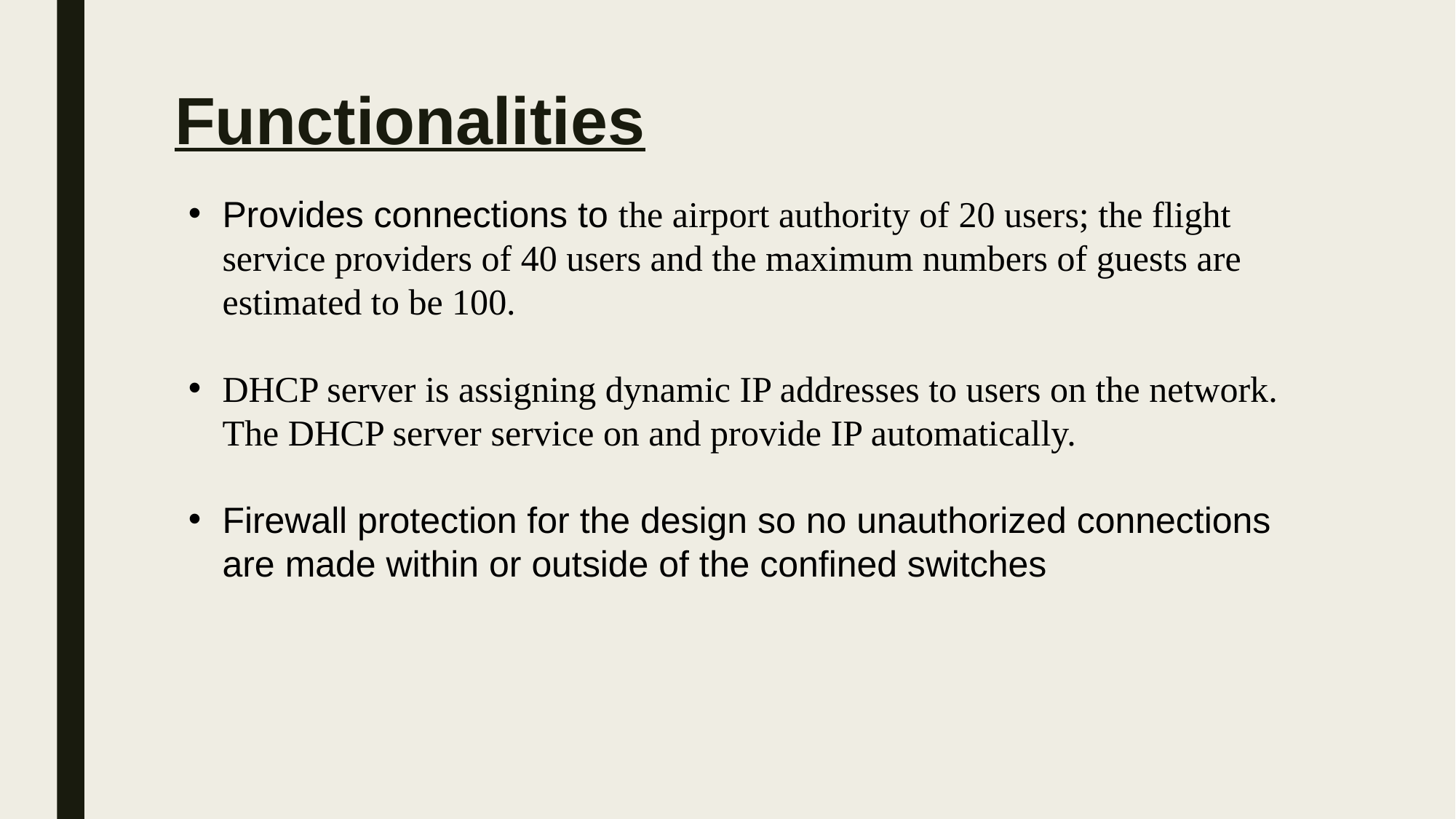

# Functionalities
Provides connections to the airport authority of 20 users; the flight service providers of 40 users and the maximum numbers of guests are estimated to be 100.

DHCP server is assigning dynamic IP addresses to users on the network. The DHCP server service on and provide IP automatically.

Firewall protection for the design so no unauthorized connections are made within or outside of the confined switches